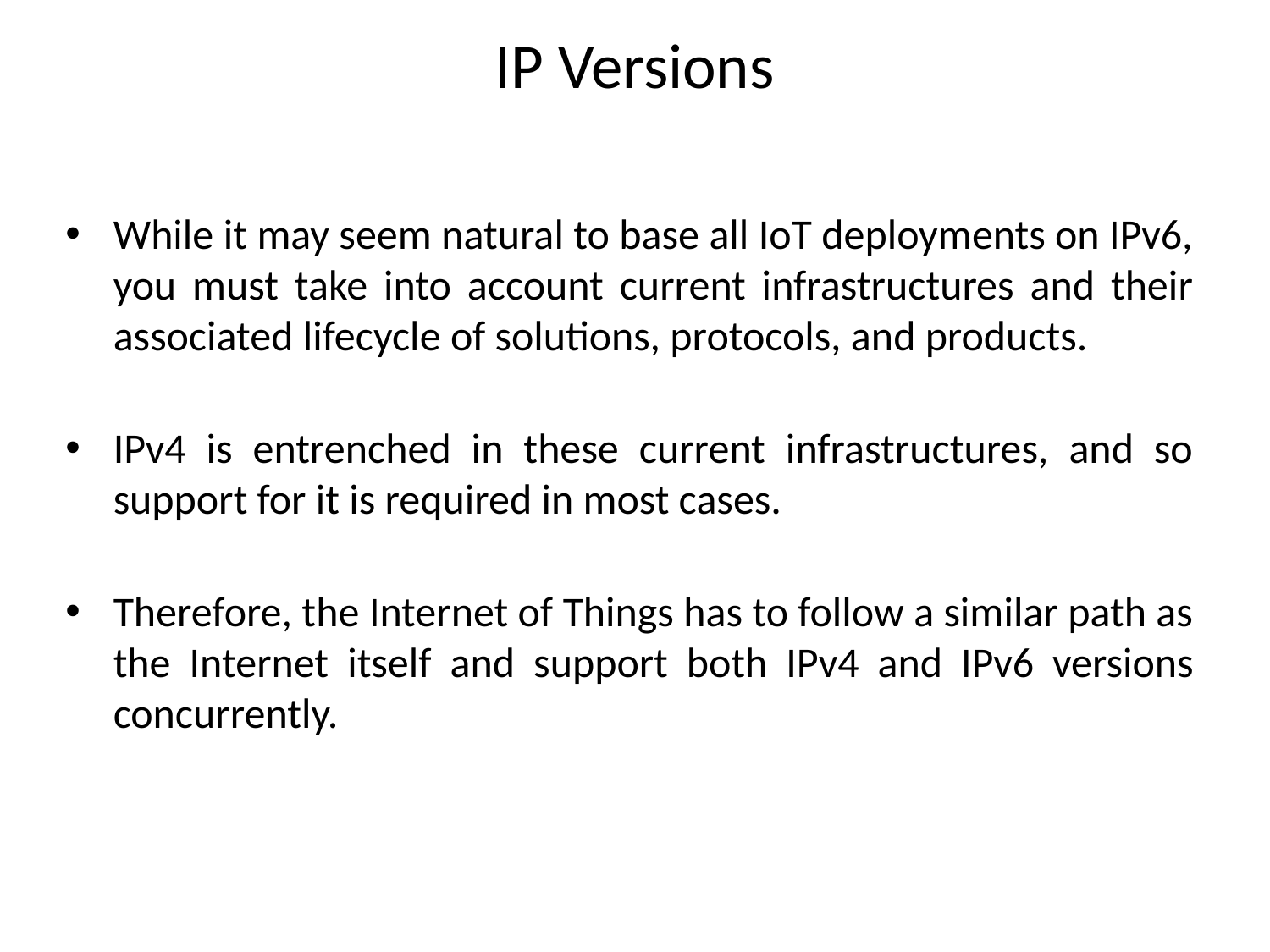

# IP Versions
While it may seem natural to base all IoT deployments on IPv6, you must take into account current infrastructures and their associated lifecycle of solutions, protocols, and products.
IPv4 is entrenched in these current infrastructures, and so support for it is required in most cases.
Therefore, the Internet of Things has to follow a similar path as the Internet itself and support both IPv4 and IPv6 versions concurrently.